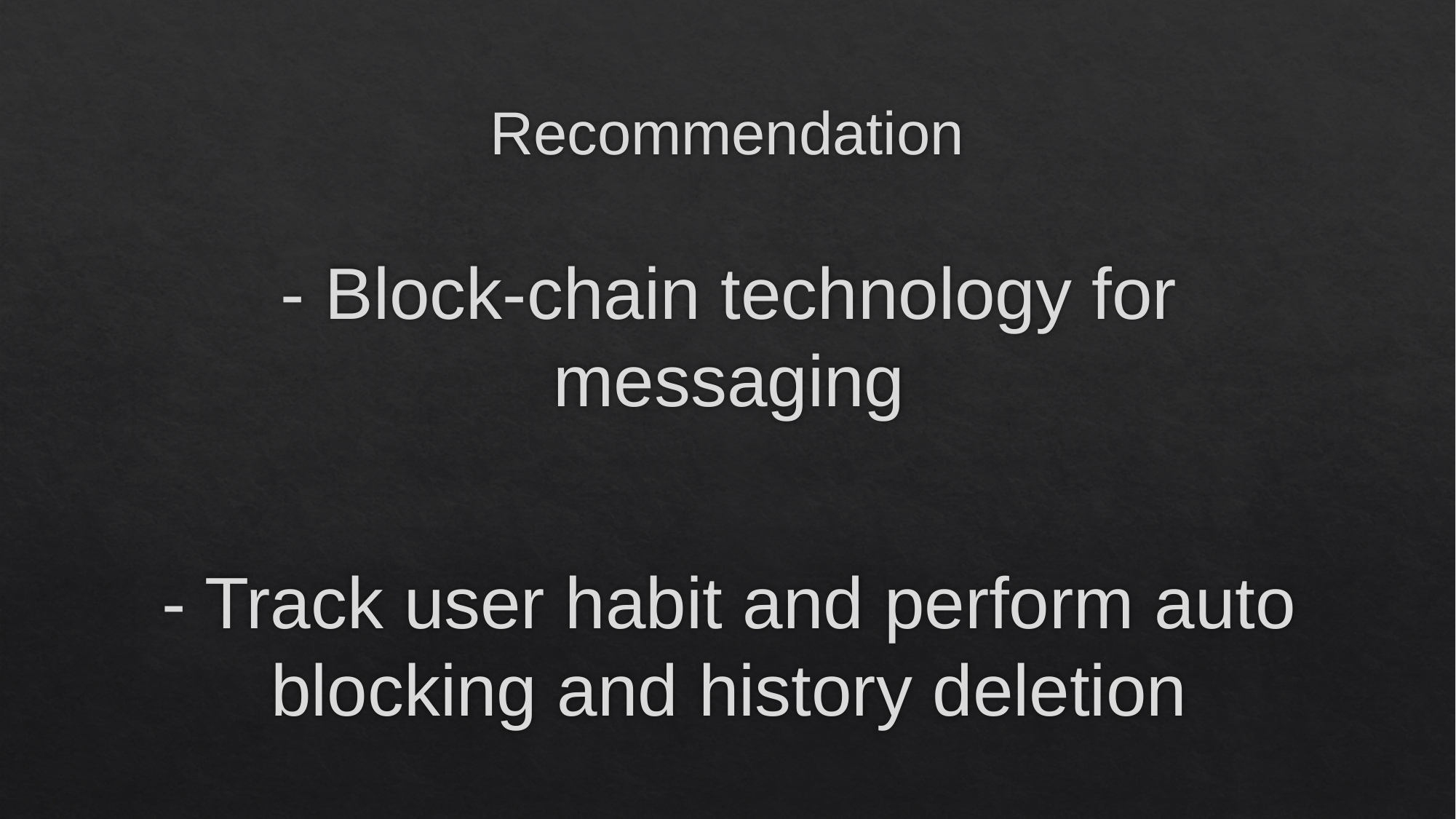

# Recommendation
- Block-chain technology for messaging

- Track user habit and perform auto blocking and history deletion